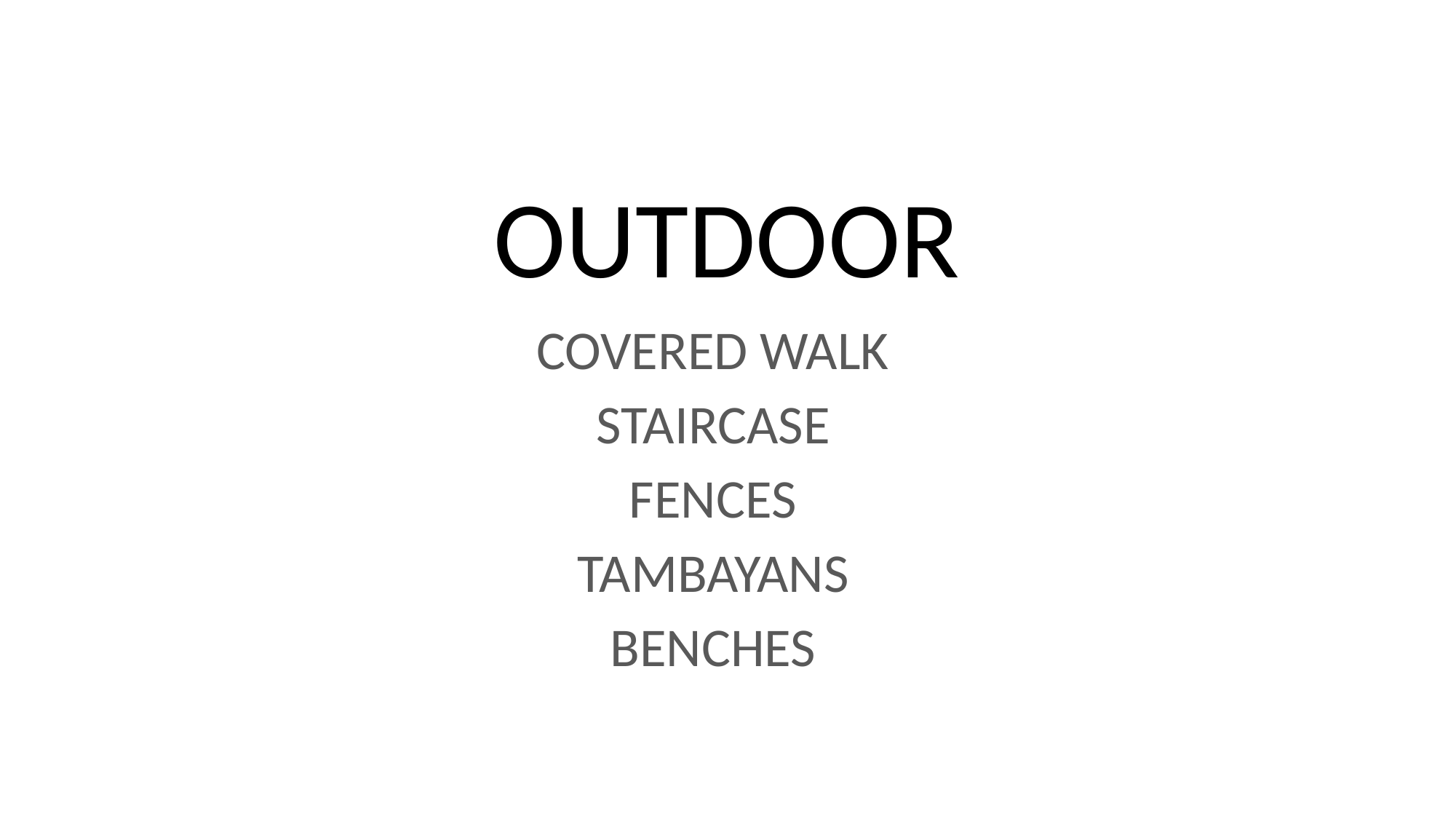

# OUTDOOR
COVERED WALK
STAIRCASE
FENCES
TAMBAYANS
BENCHES